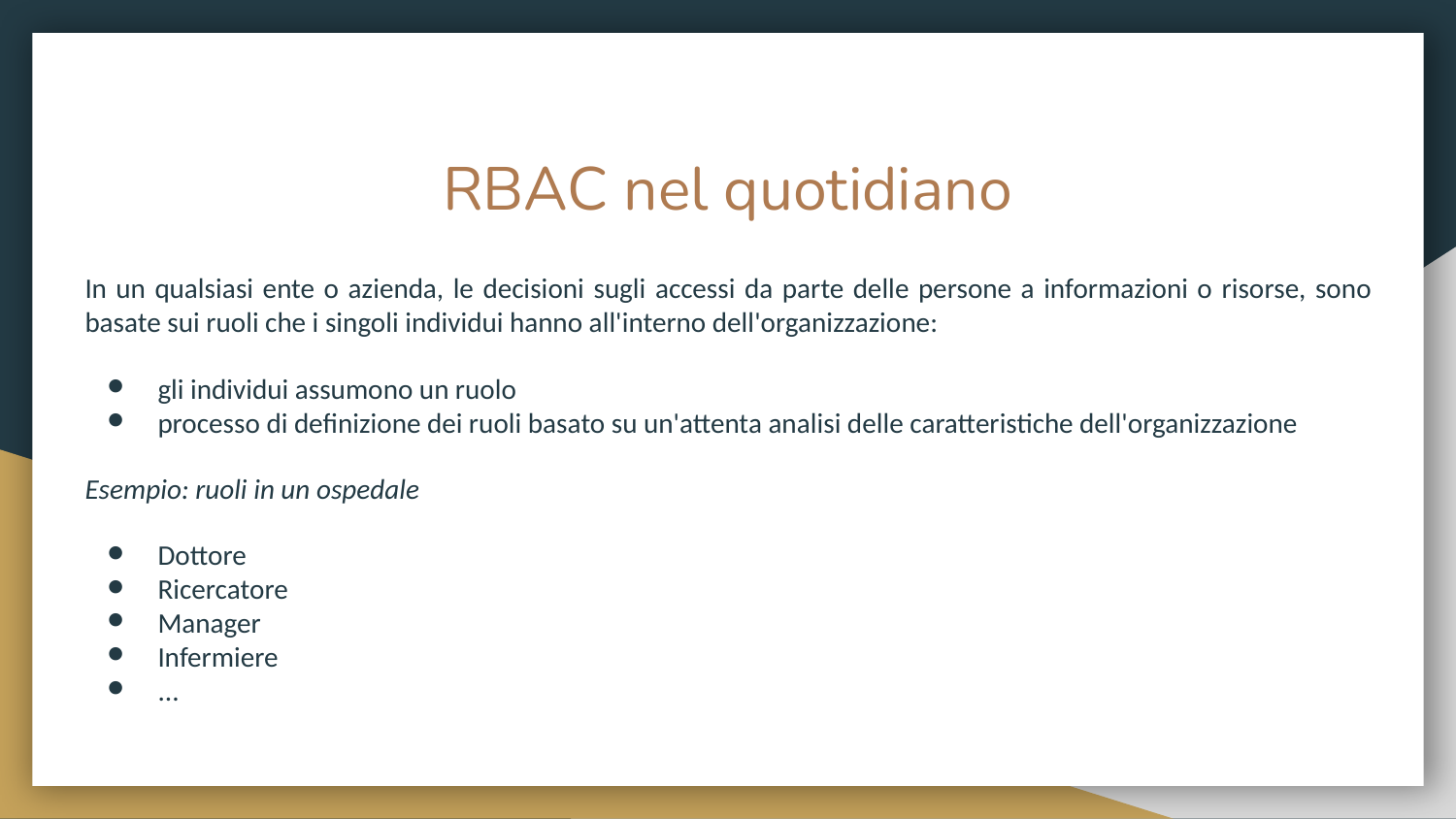

# RBAC nel quotidiano
In un qualsiasi ente o azienda, le decisioni sugli accessi da parte delle persone a informazioni o risorse, sono basate sui ruoli che i singoli individui hanno all'interno dell'organizzazione:
gli individui assumono un ruolo
processo di definizione dei ruoli basato su un'attenta analisi delle caratteristiche dell'organizzazione
Esempio: ruoli in un ospedale
Dottore
Ricercatore
Manager
Infermiere
...